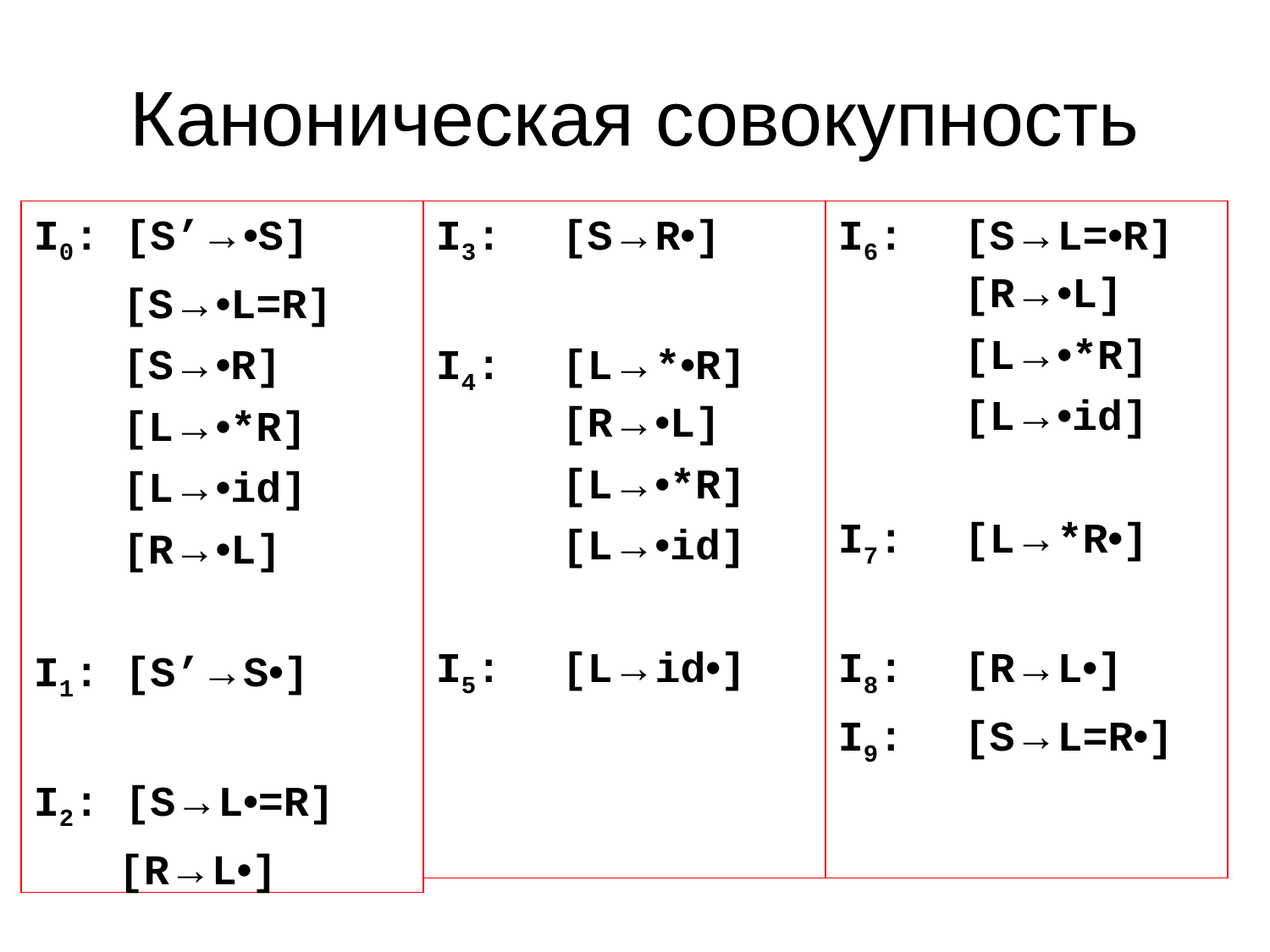

# Каноническая совокупность
I0: [S’→•S]
 [S→•L=R]
 [S→•R]
 [L→•*R]
 [L→•id]
 [R→•L]

I1: [S’→S•]

I2: [S→L•=R]
 [R→L•]
I3:	[S→R•]

I4:	[L→*•R] 		[R→•L]
		[L→•*R]
		[L→•id]

I5:	[L→id•]

I6:	[S→L=•R] 		[R→•L]
		[L→•*R]
		[L→•id]

I7:	[L→*R•]

I8:	[R→L•]
I9:	[S→L=R•]